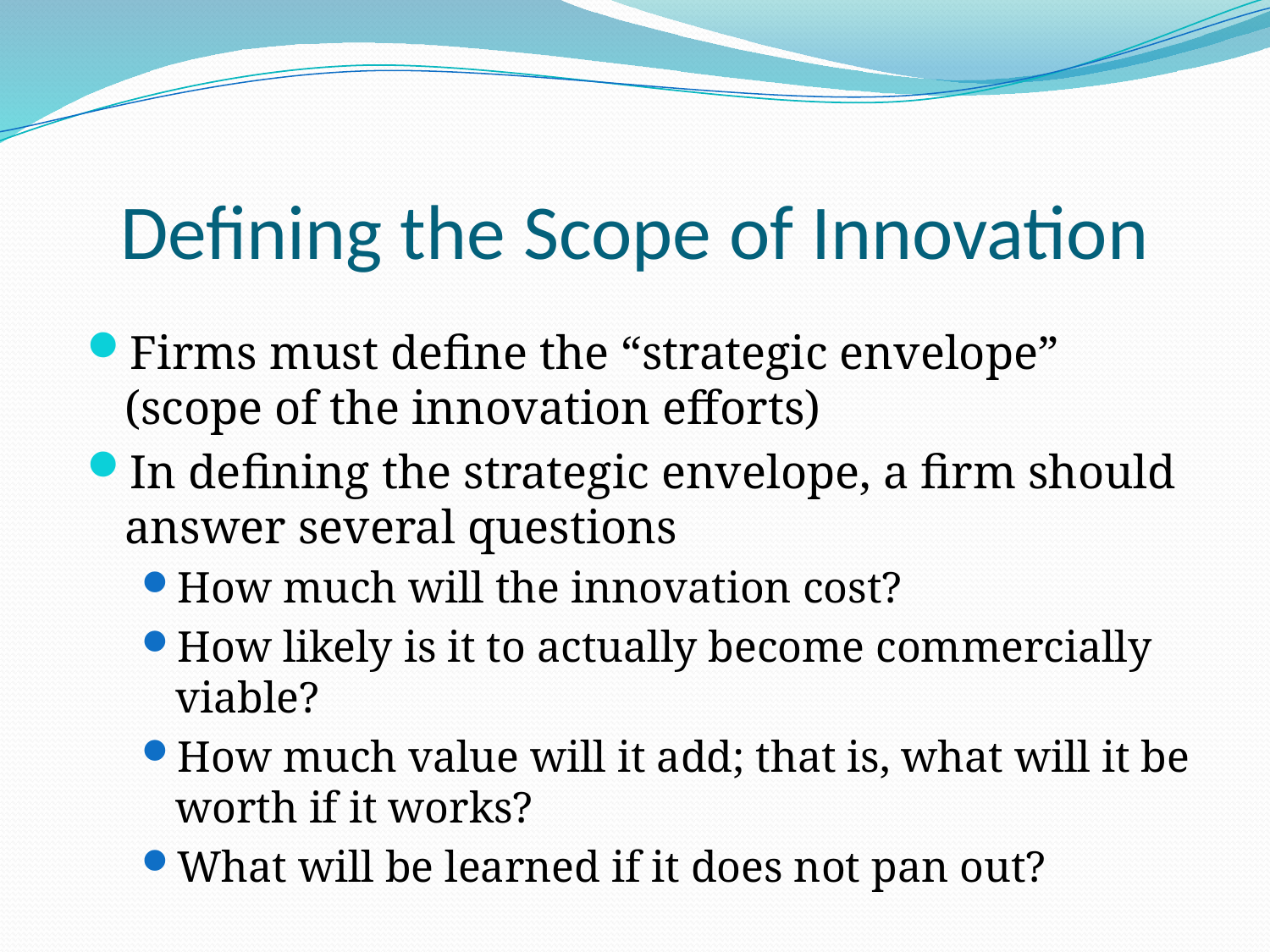

# Defining the Scope of Innovation
Firms must define the “strategic envelope” (scope of the innovation efforts)
In defining the strategic envelope, a firm should answer several questions
How much will the innovation cost?
How likely is it to actually become commercially viable?
How much value will it add; that is, what will it be worth if it works?
What will be learned if it does not pan out?